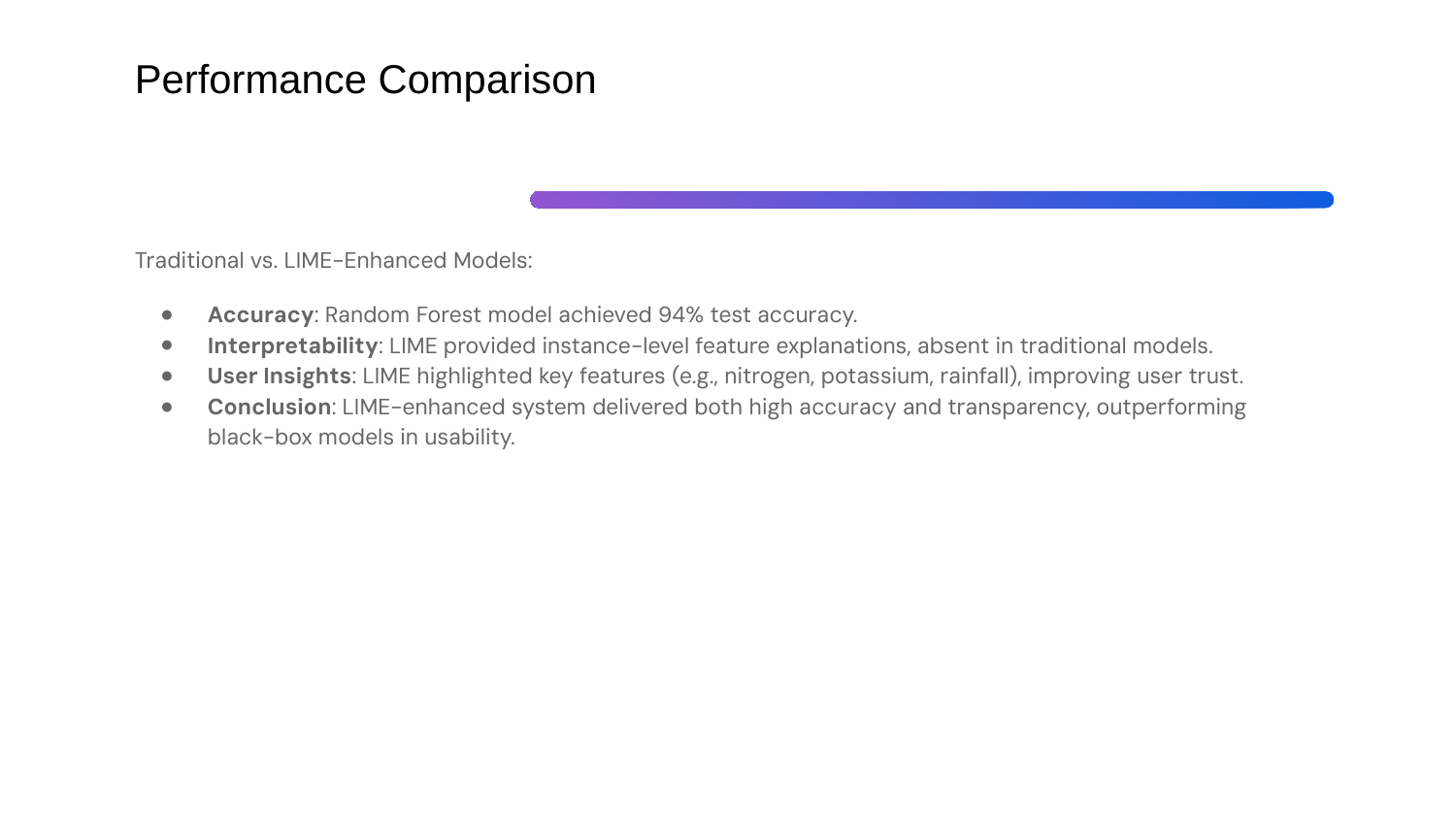

# Performance Comparison
Traditional vs. LIME-Enhanced Models:
Accuracy: Random Forest model achieved 94% test accuracy.
Interpretability: LIME provided instance-level feature explanations, absent in traditional models.
User Insights: LIME highlighted key features (e.g., nitrogen, potassium, rainfall), improving user trust.
Conclusion: LIME-enhanced system delivered both high accuracy and transparency, outperforming black-box models in usability.